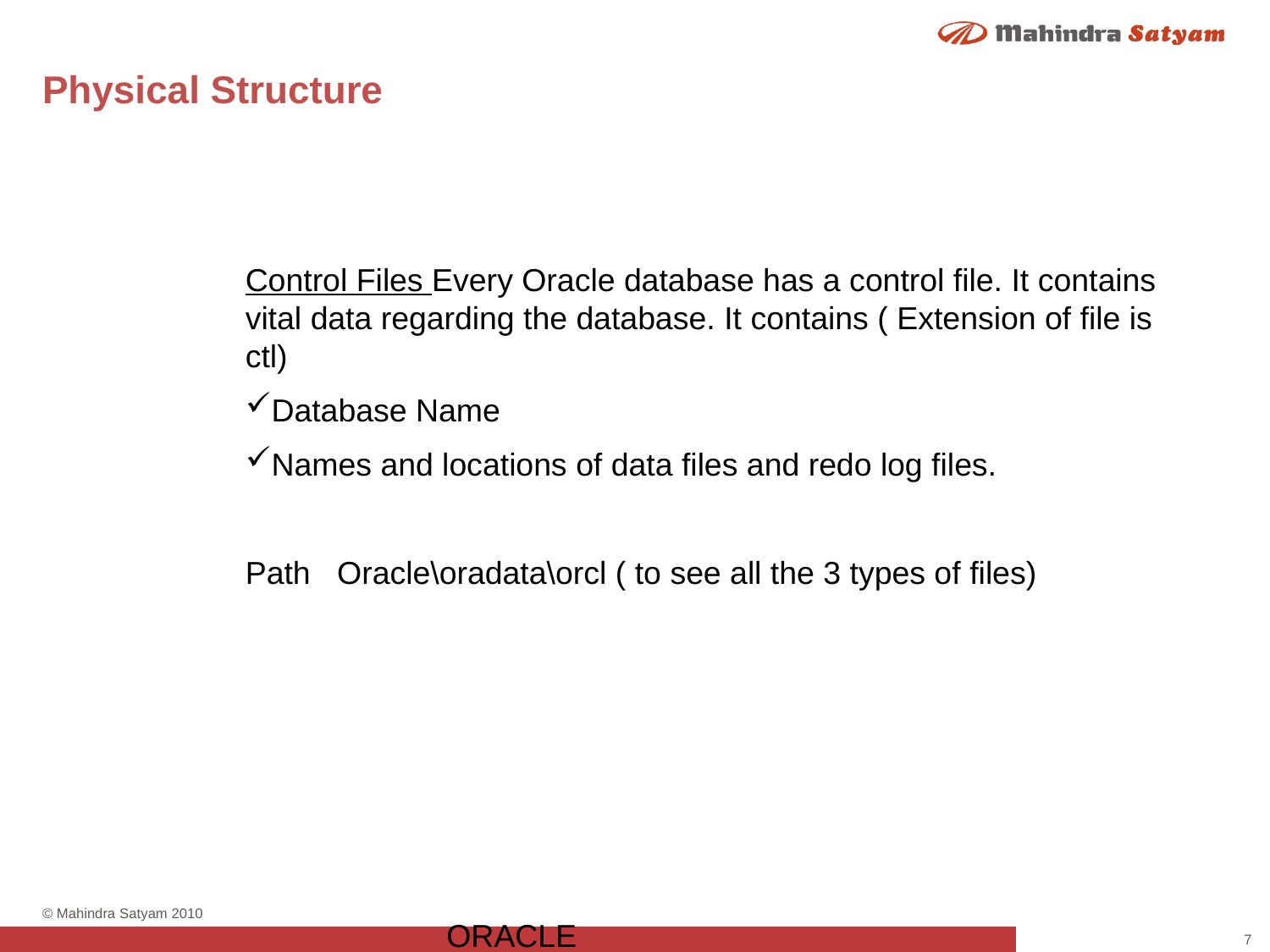

# Physical Structure
Control Files Every Oracle database has a control file. It contains vital data regarding the database. It contains ( Extension of file is ctl)
Database Name
Names and locations of data files and redo log files.

Path   Oracle\oradata\orcl ( to see all the 3 types of files)
ORACLE